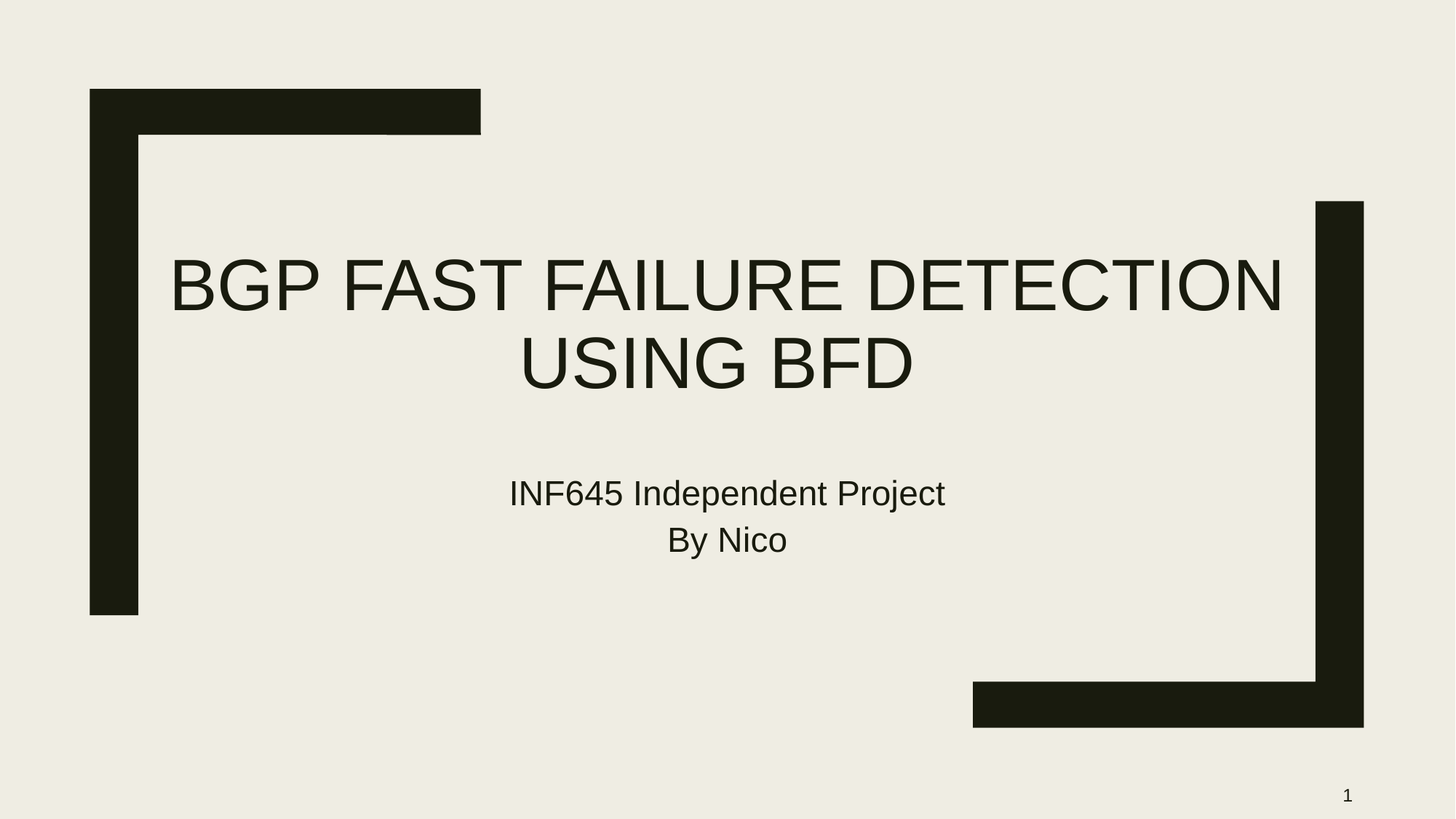

# BGP Fast Failure Detection using BFD
INF645 Independent Project
By Nico
1